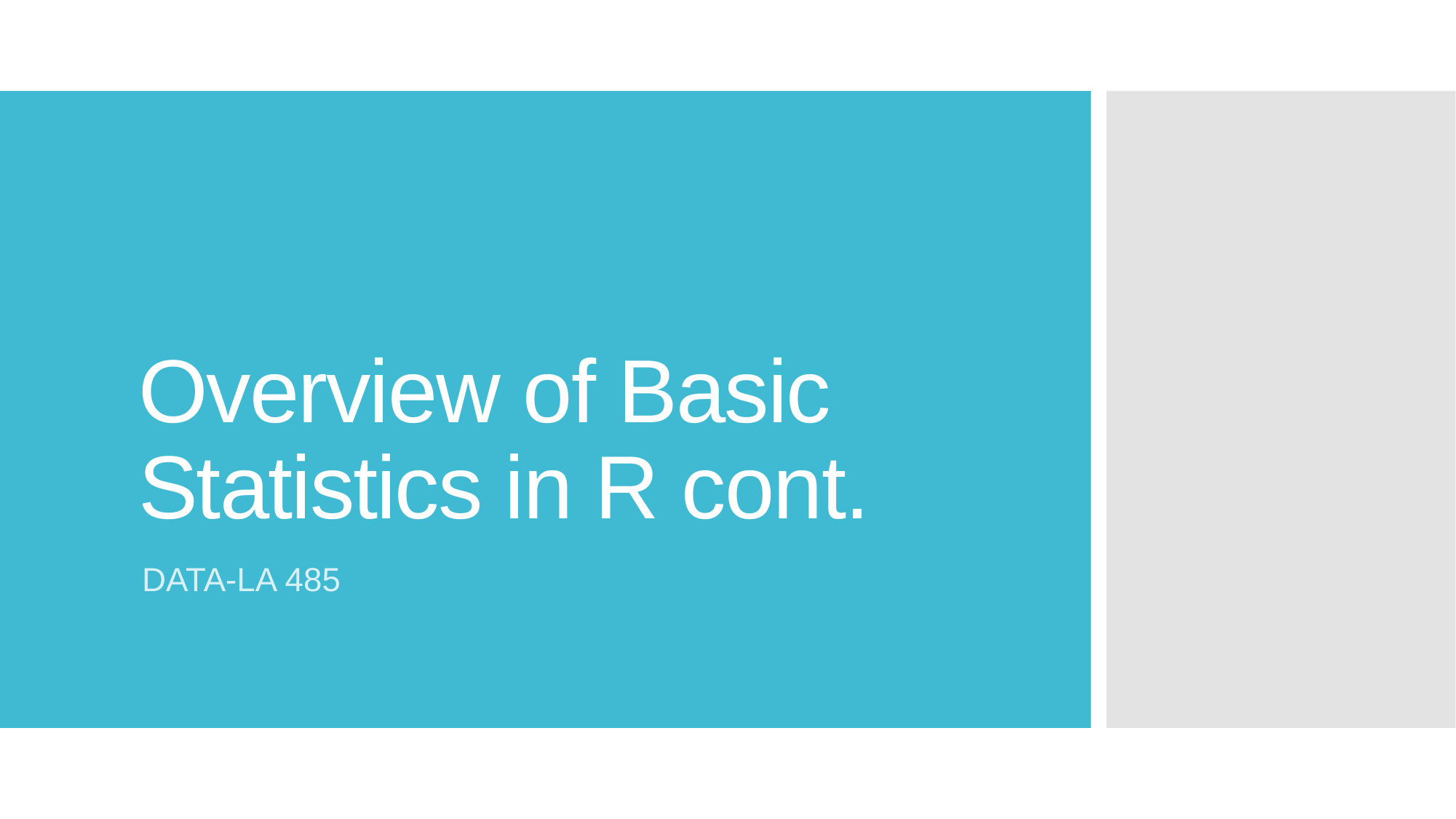

Overview of Basic Statistics in R cont.
DATA-LA 485